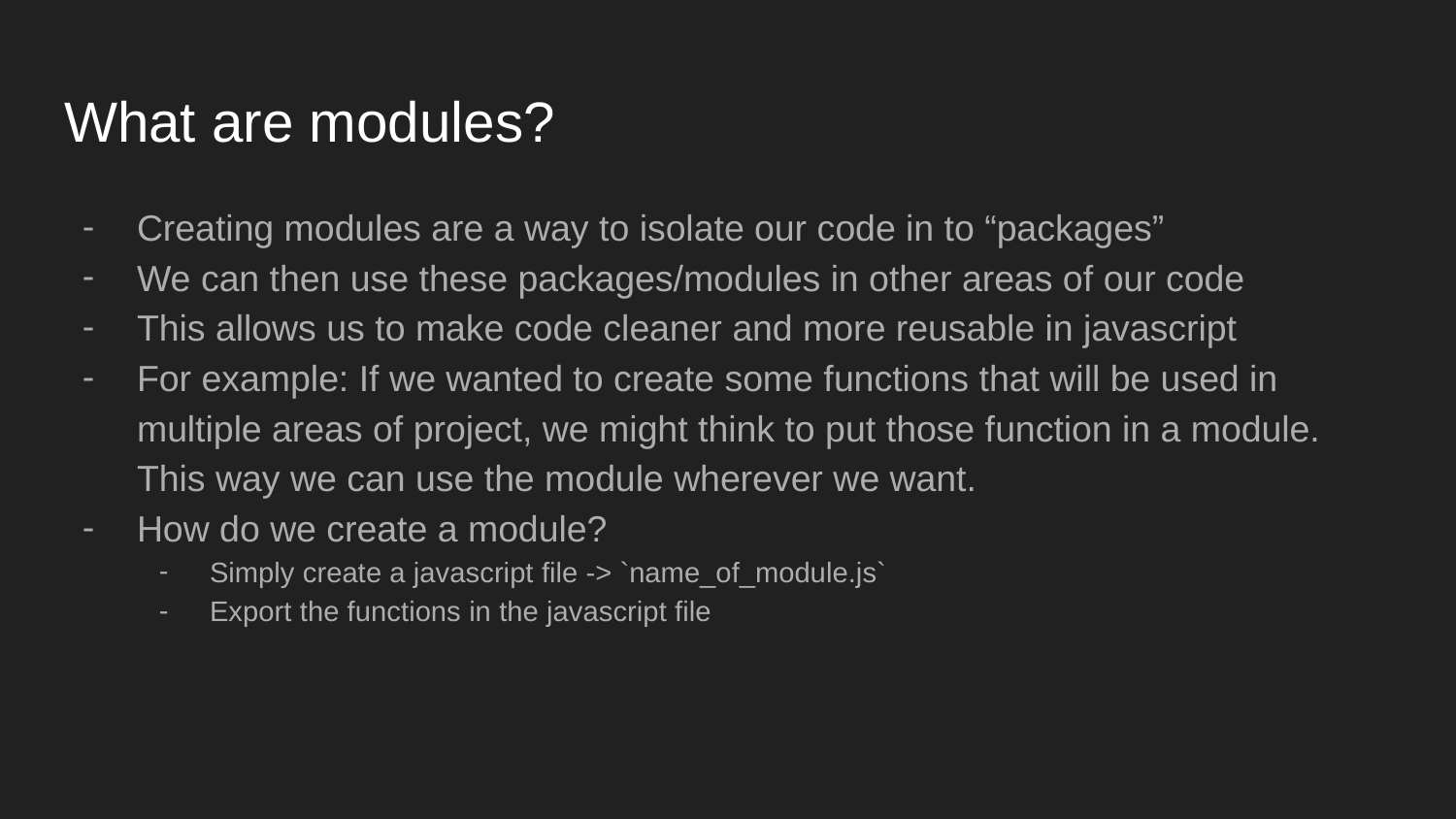

# What are modules?
Creating modules are a way to isolate our code in to “packages”
We can then use these packages/modules in other areas of our code
This allows us to make code cleaner and more reusable in javascript
For example: If we wanted to create some functions that will be used in multiple areas of project, we might think to put those function in a module. This way we can use the module wherever we want.
How do we create a module?
Simply create a javascript file -> `name_of_module.js`
Export the functions in the javascript file